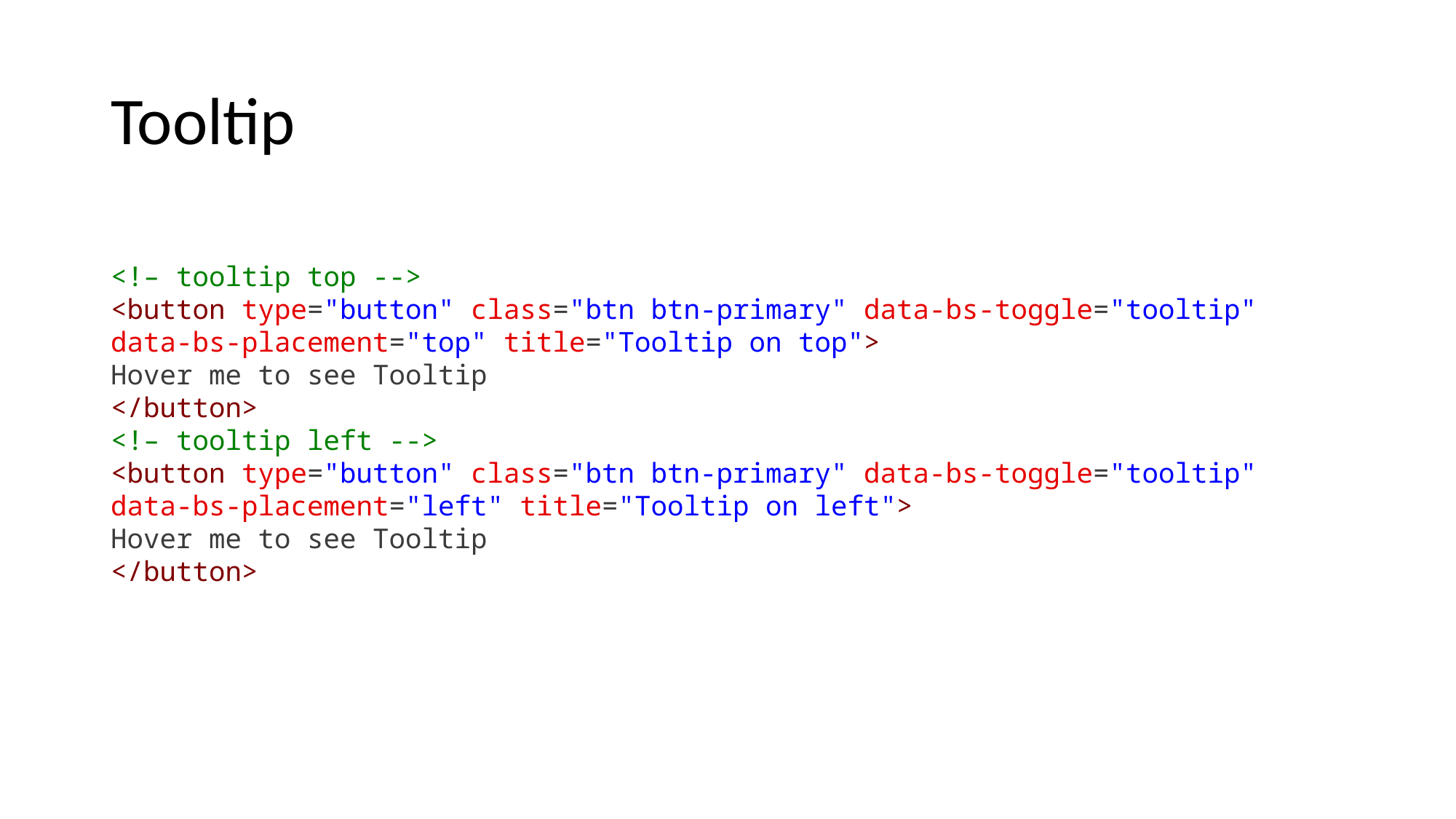

# Tooltip
<!– tooltip top -->
<button type="button" class="btn btn-primary" data-bs-toggle="tooltip" data-bs-placement="top" title="Tooltip on top">
Hover me to see Tooltip
</button>
<!– tooltip left -->
<button type="button" class="btn btn-primary" data-bs-toggle="tooltip" data-bs-placement="left" title="Tooltip on left">
Hover me to see Tooltip
</button>